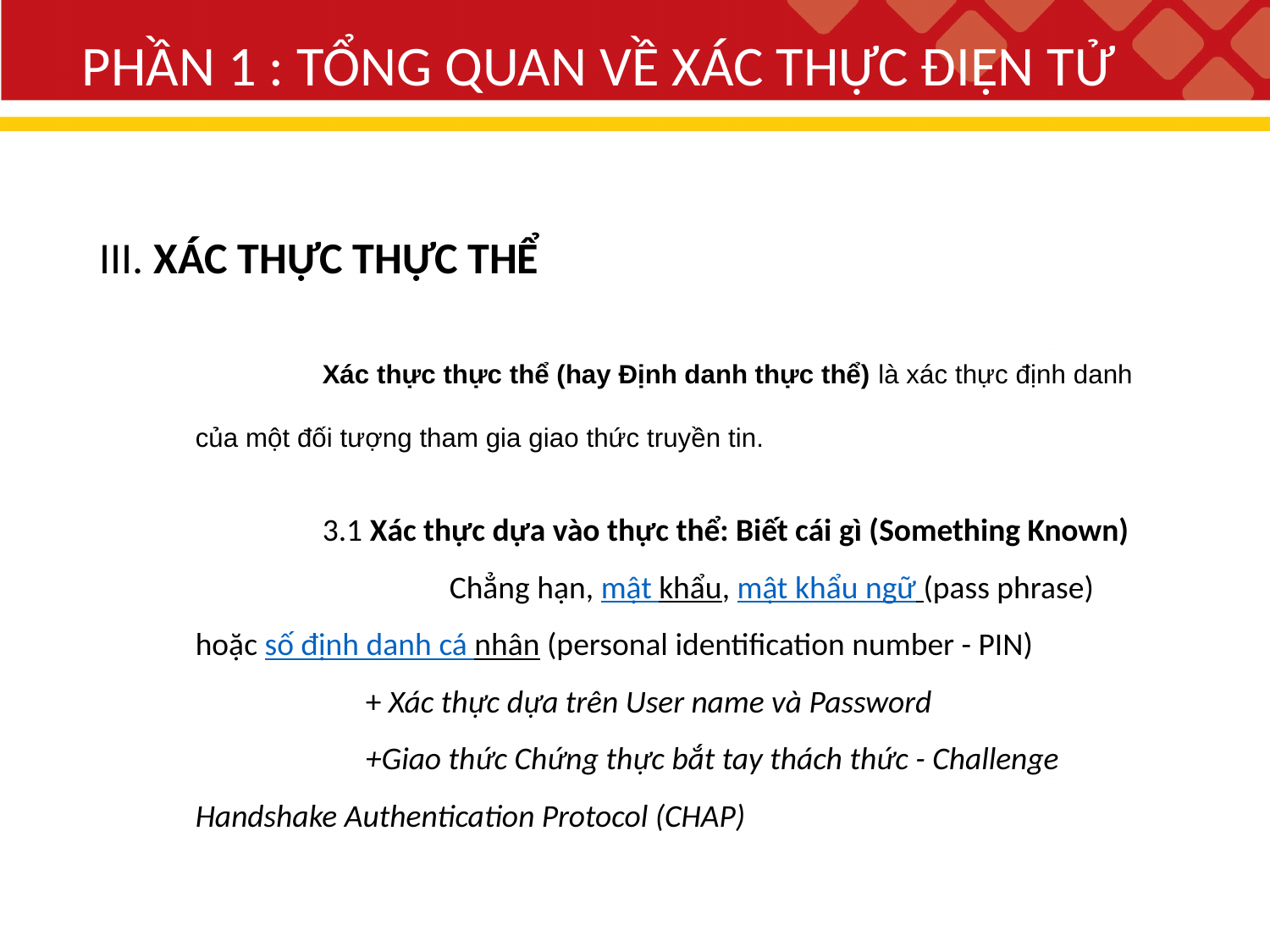

# PHẦN 1 : TỔNG QUAN VỀ XÁC THỰC ĐIỆN TỬ
III. XÁC THỰC THỰC THỂ
	Xác thực thực thể (hay Định danh thực thể) là xác thực định danh của một đối tượng tham gia giao thức truyền tin.

	3.1 Xác thực dựa vào thực thể: Biết cái gì (Something Known)
		Chẳng hạn, mật khẩu, mật khẩu ngữ (pass phrase) hoặc số định danh cá nhân (personal identification number - PIN)
	      + Xác thực dựa trên User name và Password
	      +Giao thức Chứng thực bắt tay thách thức - Challenge Handshake Authentication Protocol (CHAP)